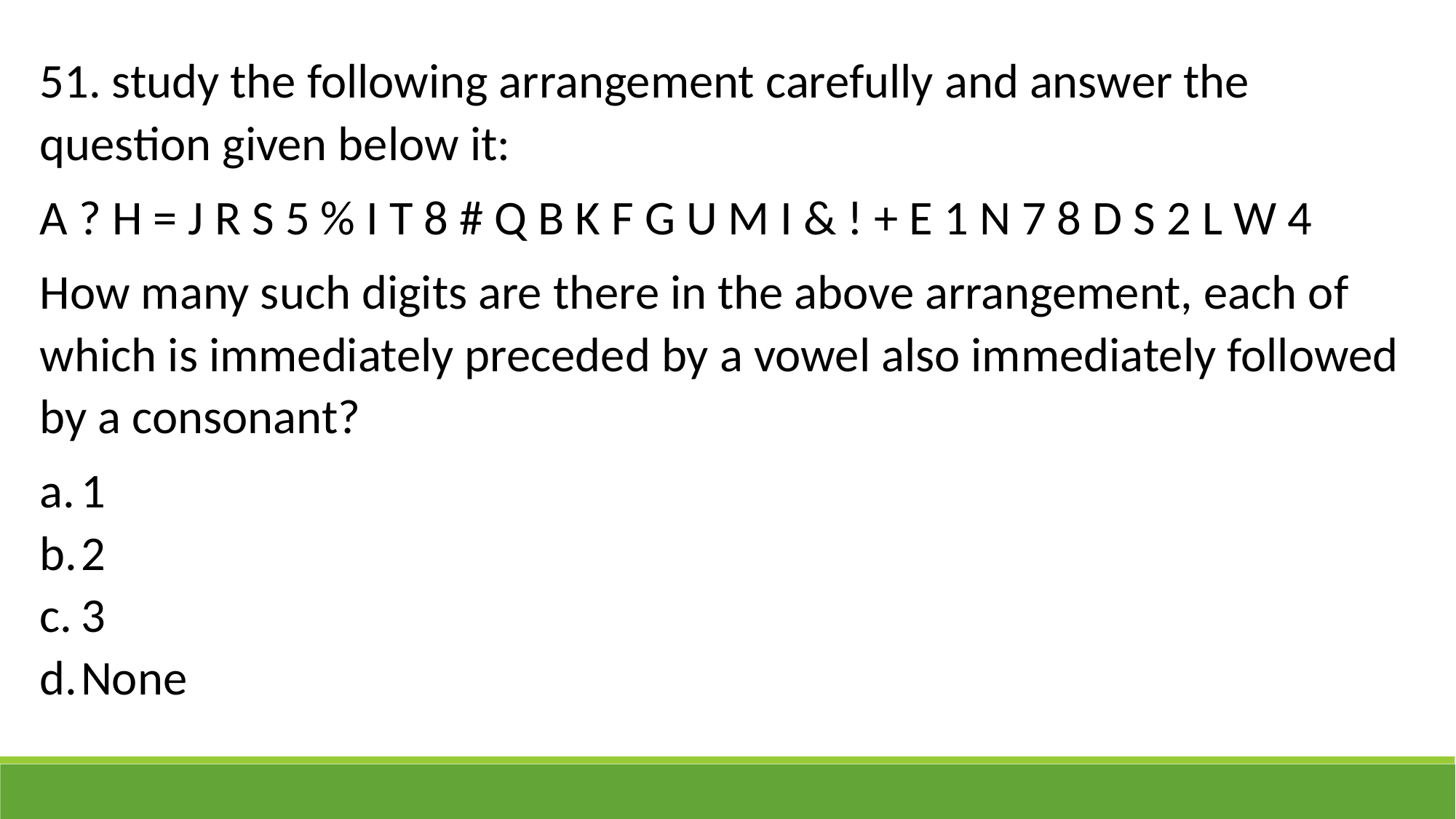

51. study the following arrangement carefully and answer the question given below it:
A ? H = J R S 5 % I T 8 # Q B K F G U M I & ! + E 1 N 7 8 D S 2 L W 4
How many such digits are there in the above arrangement, each of which is immediately preceded by a vowel also immediately followed by a consonant?
1
2
3
None